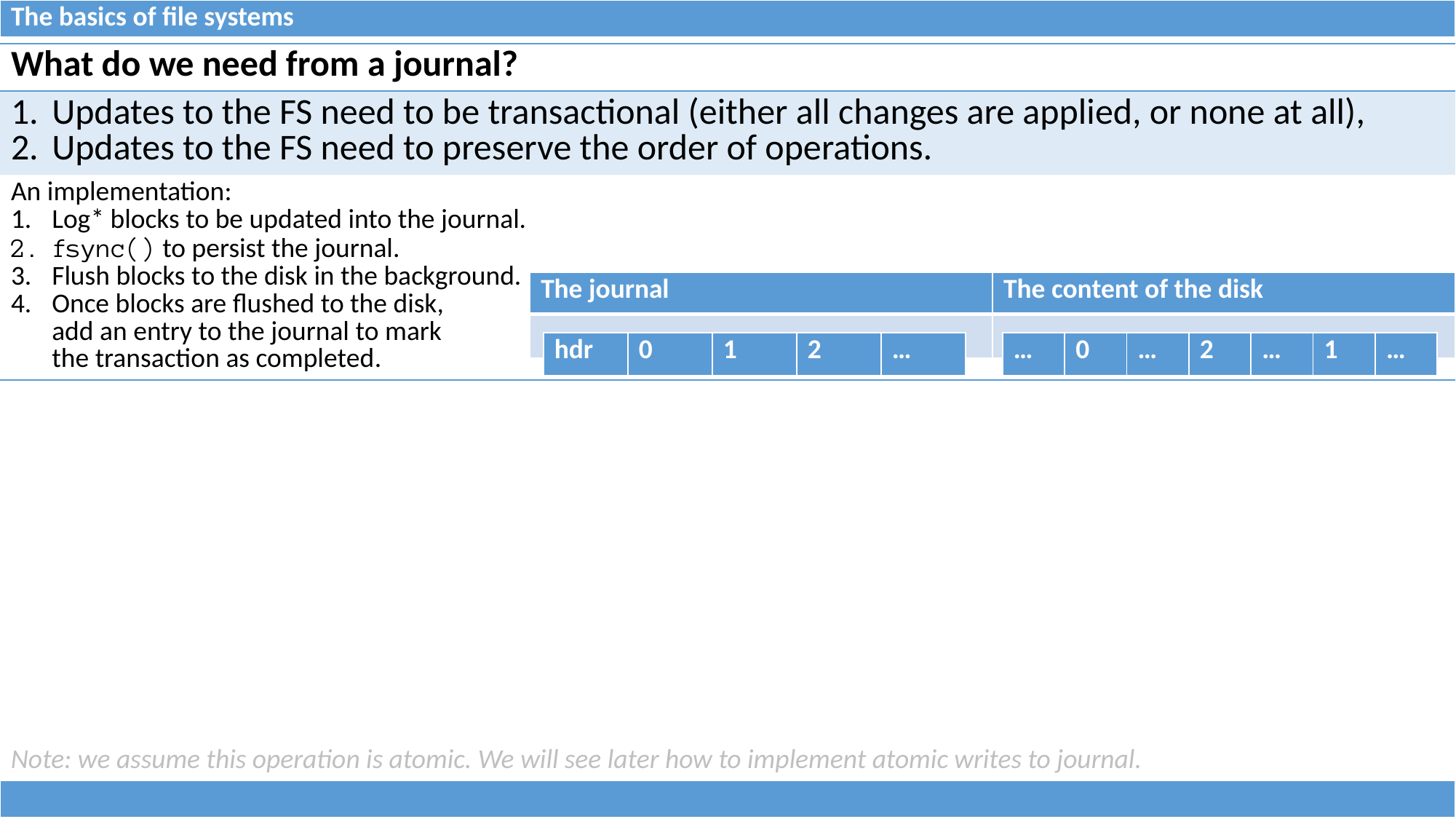

| The basics of file systems |
| --- |
| What do we need from a journal? |
| --- |
| Updates to the FS need to be transactional (either all changes are applied, or none at all), Updates to the FS need to preserve the order of operations. |
| An implementation: Log\* blocks to be updated into the journal. fsync() to persist the journal. Flush blocks to the disk in the background. Once blocks are flushed to the disk, add an entry to the journal to mark the transaction as completed. |
| The journal | The content of the disk |
| --- | --- |
|  |  |
| hdr | 0 | 1 | 2 | … |
| --- | --- | --- | --- | --- |
| … | 0 | … | 2 | … | 1 | … |
| --- | --- | --- | --- | --- | --- | --- |
Note: we assume this operation is atomic. We will see later how to implement atomic writes to journal.
|  |
| --- |